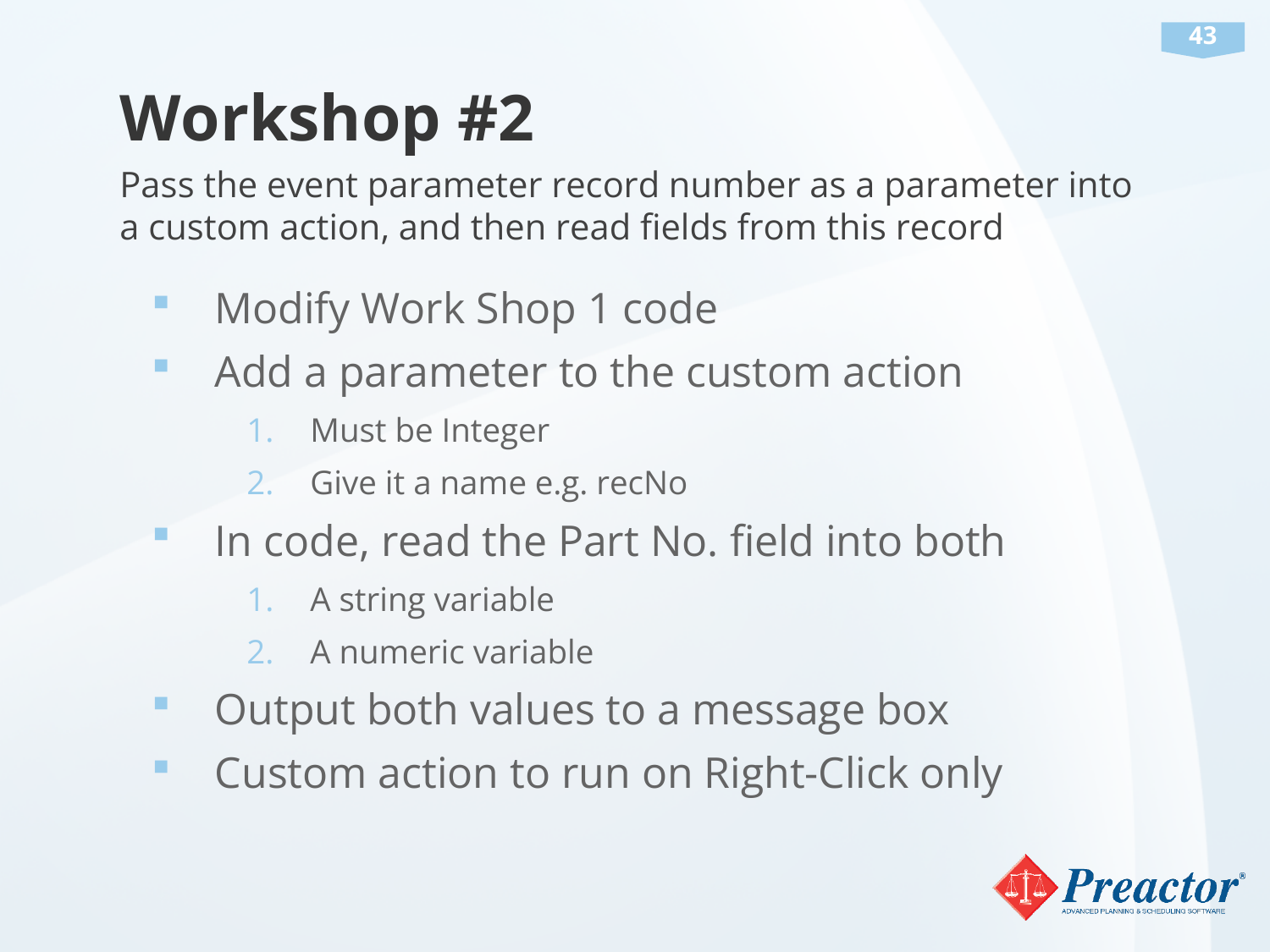

# Workshop #2
Pass the event parameter record number as a parameter into a custom action, and then read fields from this record
Modify Work Shop 1 code
Add a parameter to the custom action
Must be Integer
Give it a name e.g. recNo
In code, read the Part No. field into both
A string variable
A numeric variable
Output both values to a message box
Custom action to run on Right-Click only